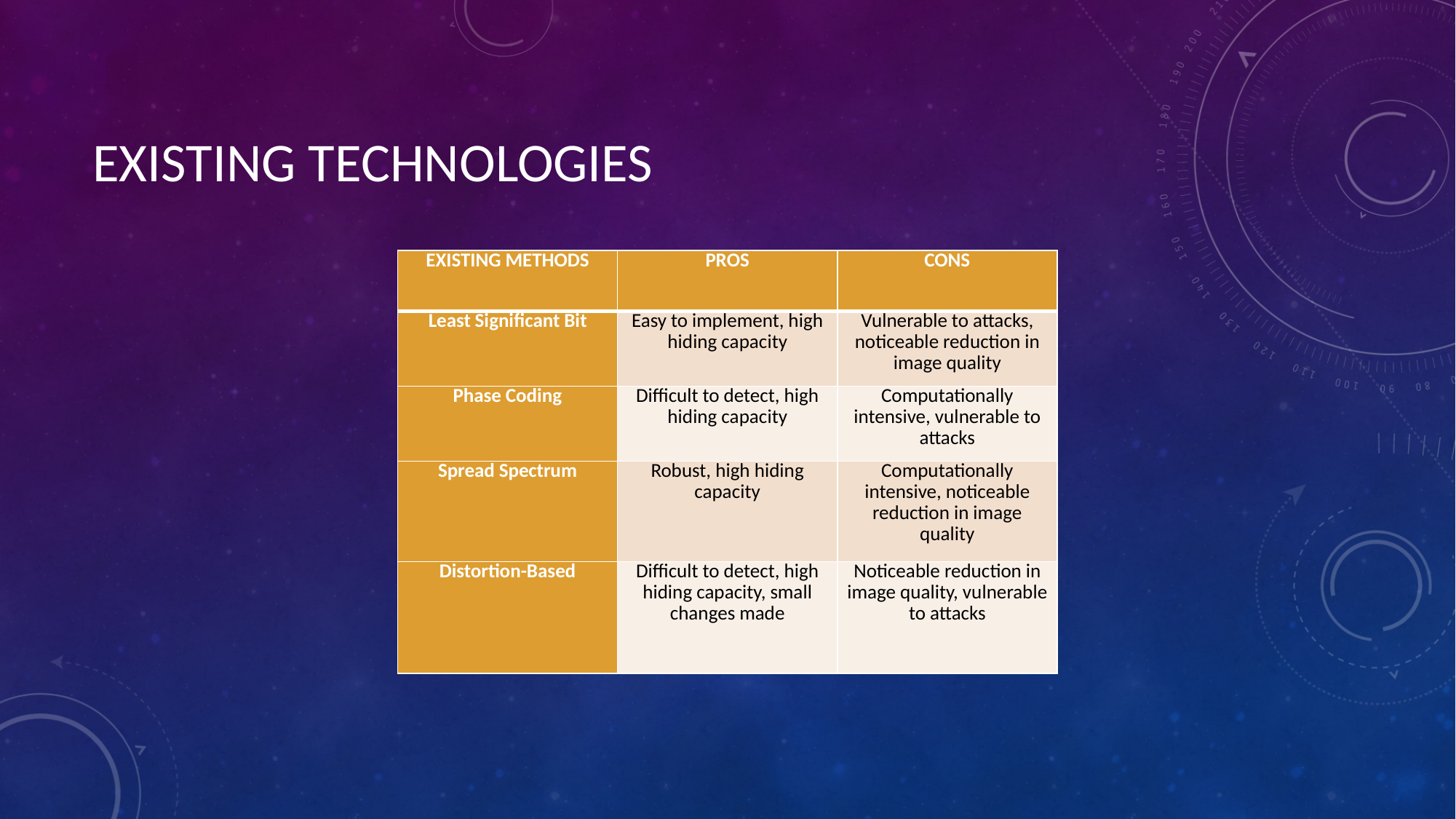

# Existing technologies
| EXISTING METHODS | PROS | CONS |
| --- | --- | --- |
| Least Significant Bit | Easy to implement, high hiding capacity | Vulnerable to attacks, noticeable reduction in image quality |
| Phase Coding | Difficult to detect, high hiding capacity | Computationally intensive, vulnerable to attacks |
| Spread Spectrum | Robust, high hiding capacity | Computationally intensive, noticeable reduction in image quality |
| Distortion-Based | Difficult to detect, high hiding capacity, small changes made | Noticeable reduction in image quality, vulnerable to attacks |